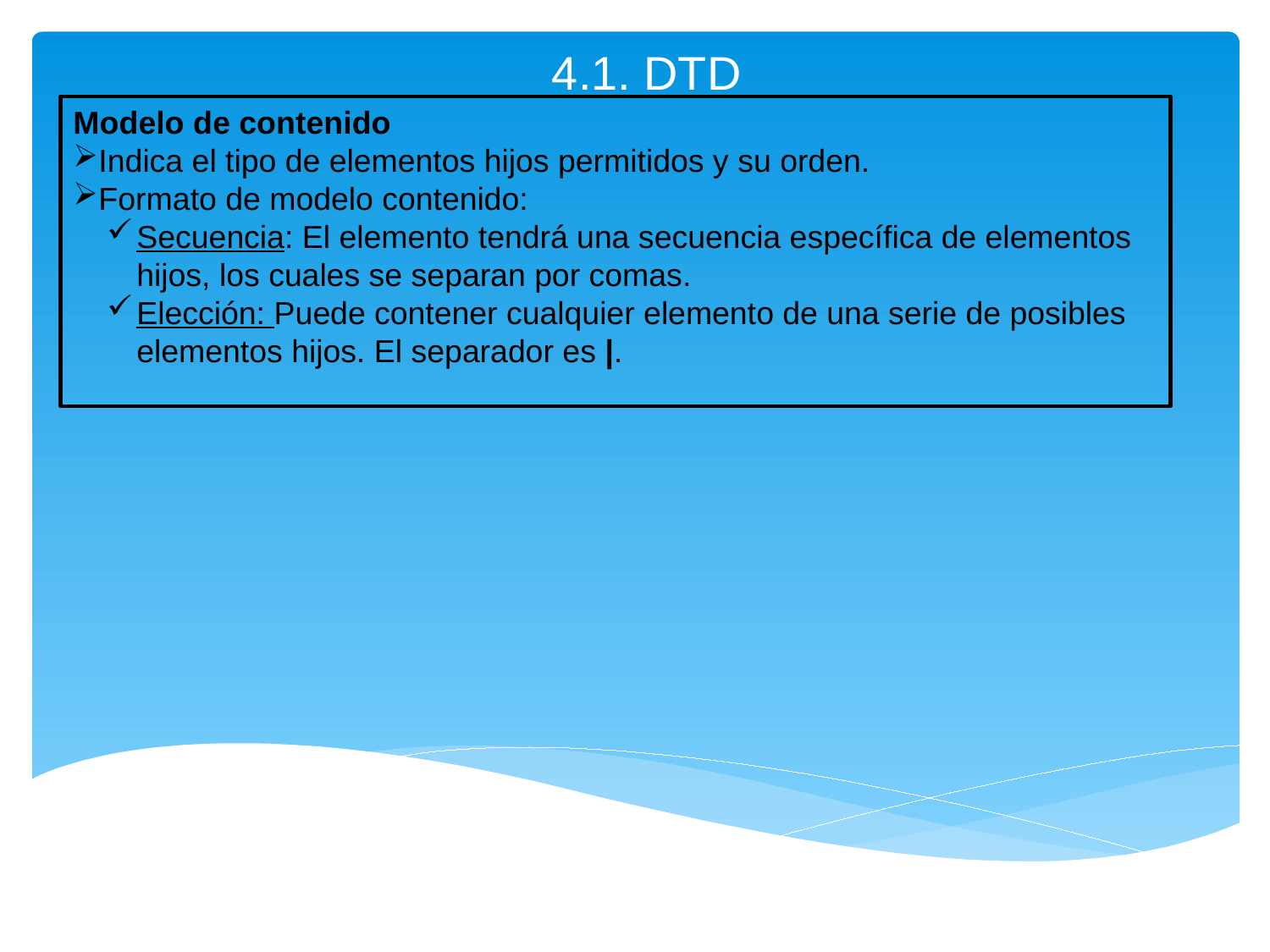

# 4.1. DTD
Modelo de contenido
Indica el tipo de elementos hijos permitidos y su orden.
Formato de modelo contenido:
Secuencia: El elemento tendrá una secuencia específica de elementos hijos, los cuales se separan por comas.
Elección: Puede contener cualquier elemento de una serie de posibles elementos hijos. El separador es |.